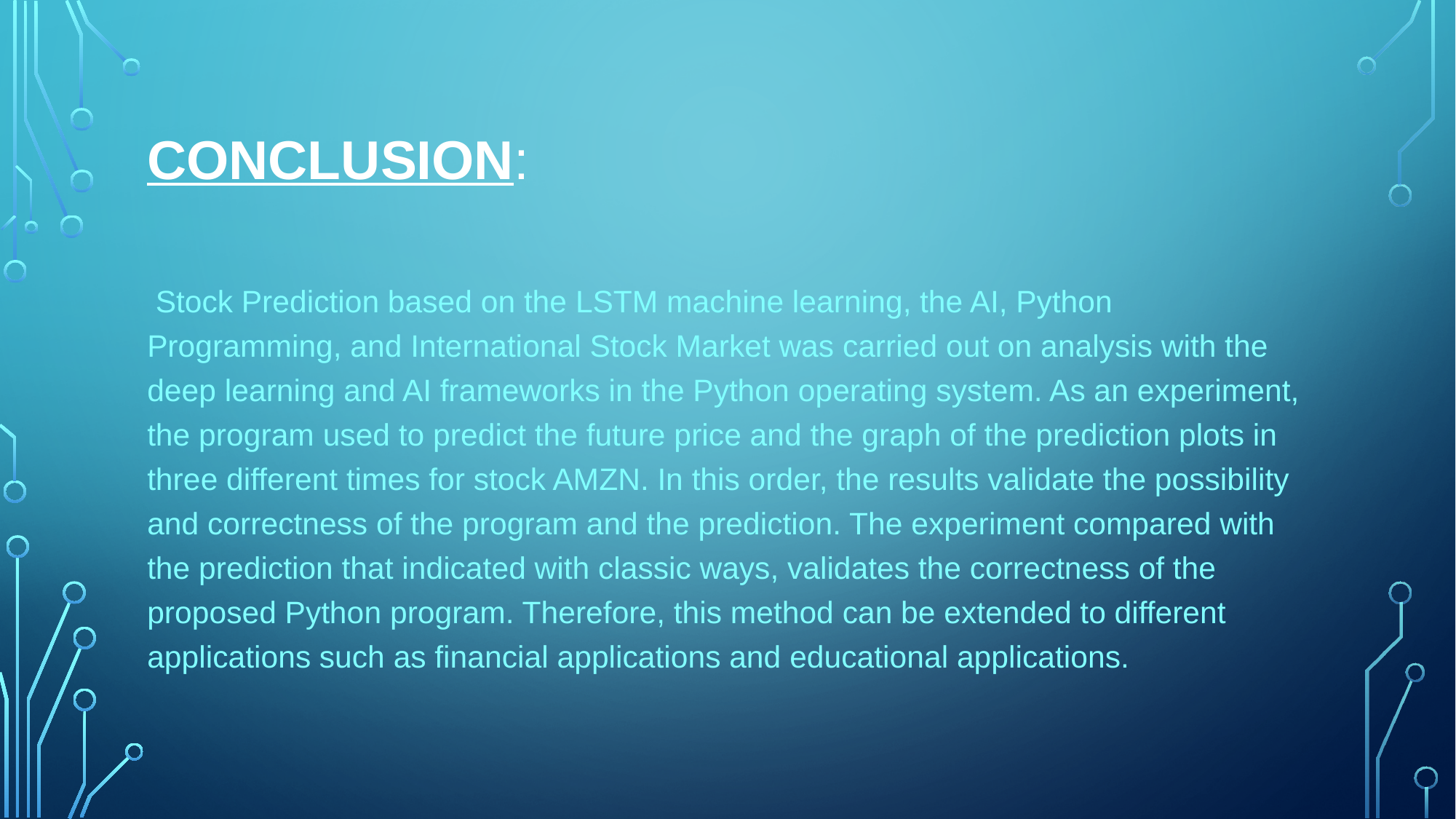

# CONCLUSION:
 Stock Prediction based on the LSTM machine learning, the AI, Python Programming, and International Stock Market was carried out on analysis with the deep learning and AI frameworks in the Python operating system. As an experiment, the program used to predict the future price and the graph of the prediction plots in three different times for stock AMZN. In this order, the results validate the possibility and correctness of the program and the prediction. The experiment compared with the prediction that indicated with classic ways, validates the correctness of the proposed Python program. Therefore, this method can be extended to different applications such as financial applications and educational applications.